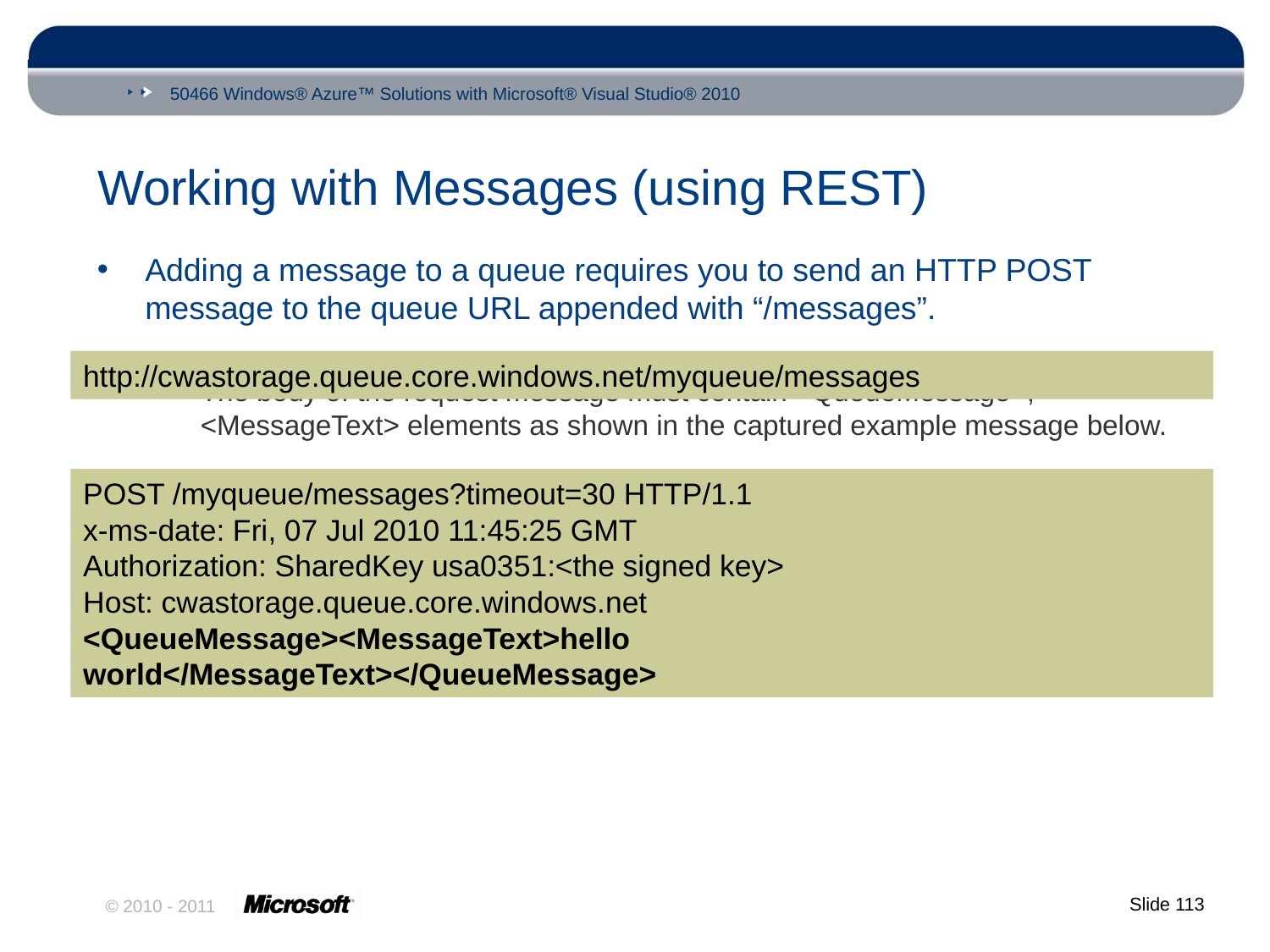

# Working with Messages (using REST)
Adding a message to a queue requires you to send an HTTP POST message to the queue URL appended with “/messages”.

The body of the request message must contain <QueueMessage>, <MessageText> elements as shown in the captured example message below.

http://cwastorage.queue.core.windows.net/myqueue/messages
POST /myqueue/messages?timeout=30 HTTP/1.1
x-ms-date: Fri, 07 Jul 2010 11:45:25 GMT
Authorization: SharedKey usa0351:<the signed key>
Host: cwastorage.queue.core.windows.net
<QueueMessage><MessageText>hello world</MessageText></QueueMessage>